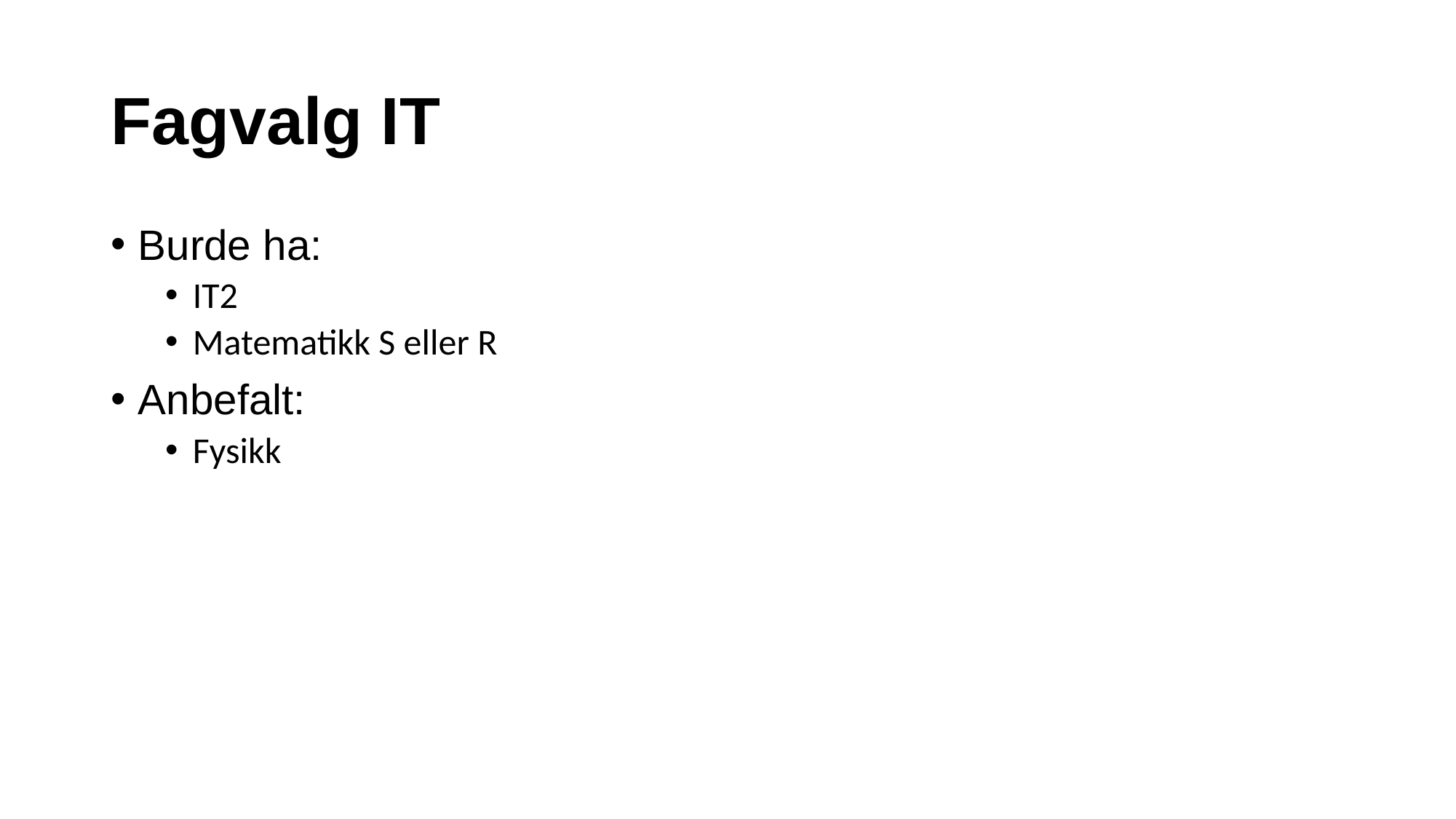

# Fagvalg IT
Burde ha:
IT2
Matematikk S eller R
Anbefalt:
Fysikk